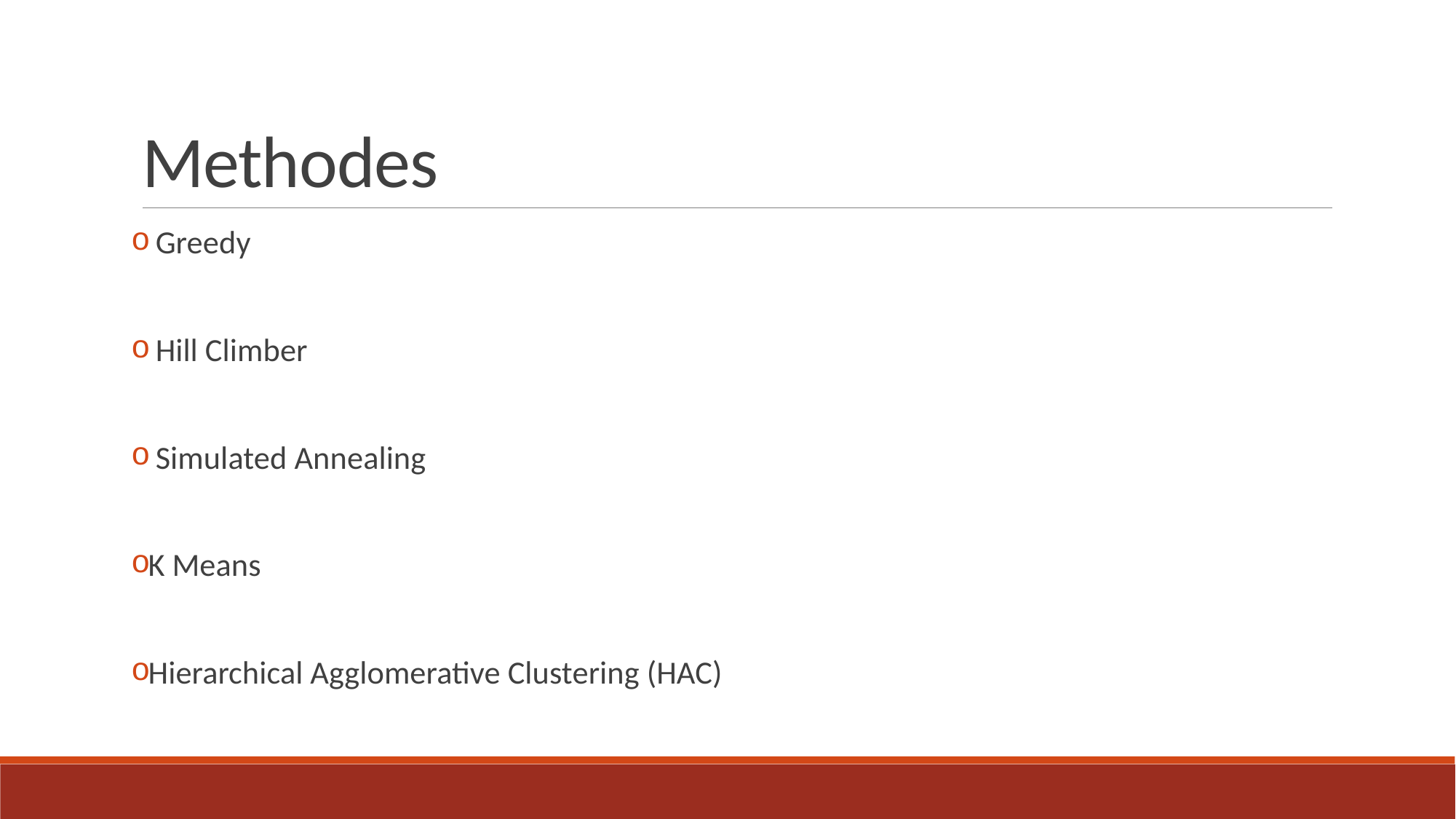

# Methodes
 Greedy

 Hill Climber

 Simulated Annealing

K Means

Hierarchical Agglomerative Clustering (HAC)